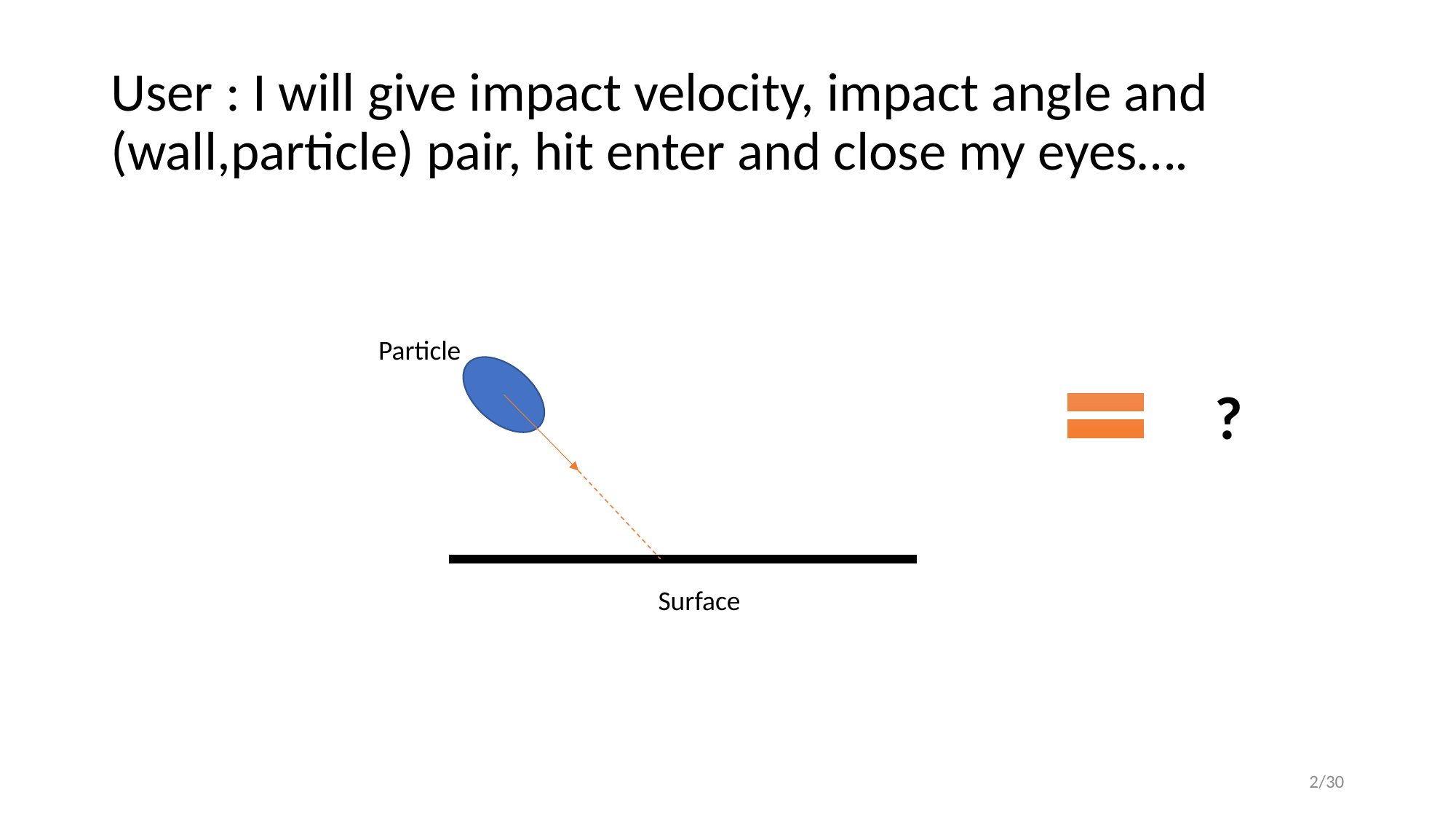

# User : I will give impact velocity, impact angle and (wall,particle) pair, hit enter and close my eyes….
Particle

?

Surface
2/30